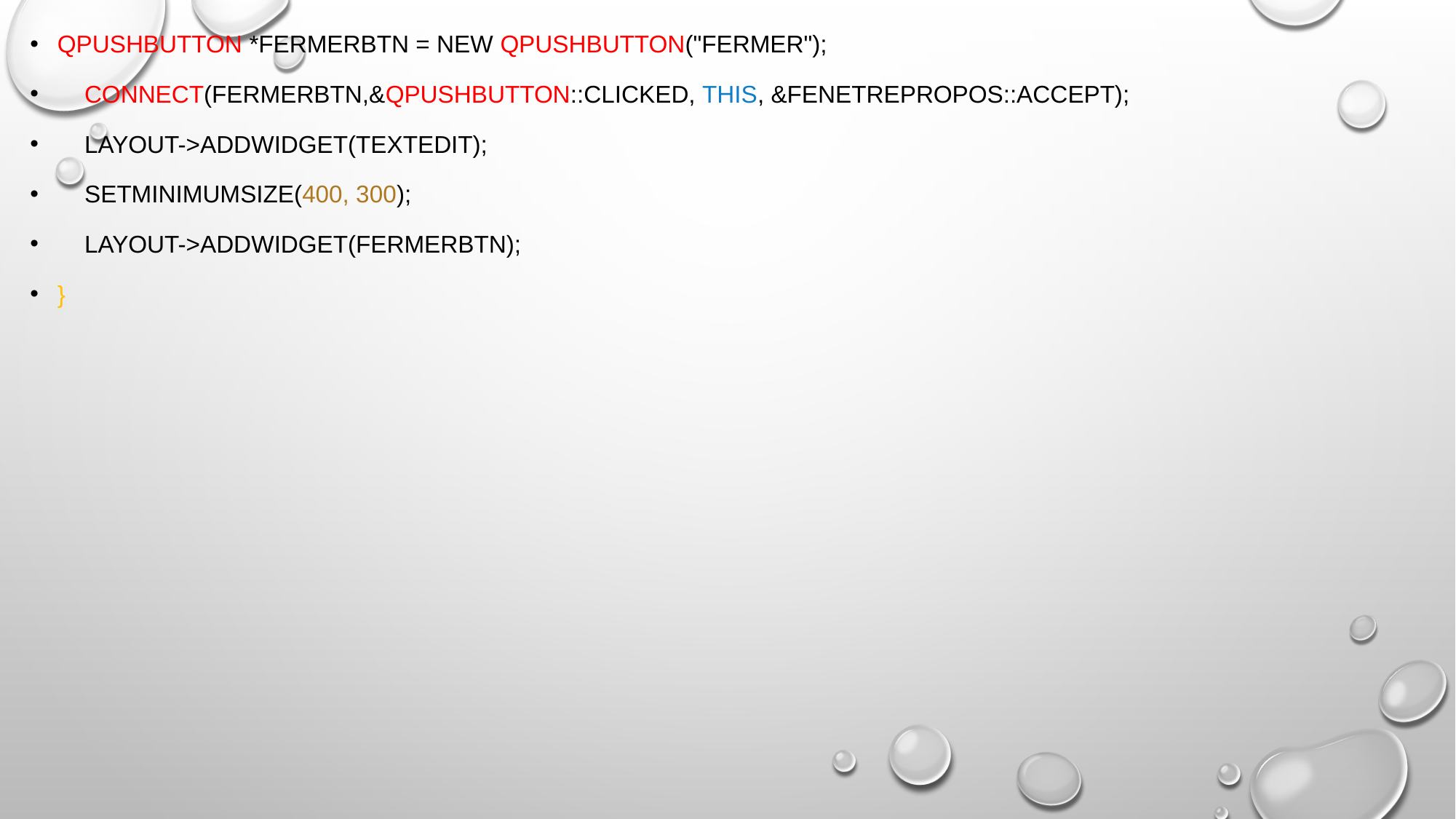

QPushButton *fermerBtn = new QPushButton("Fermer");
    connect(fermerBtn,&QPushButton::clicked, this, &FenetrePropos::accept);
    layout->addWidget(textEdit);
    setMinimumSize(400, 300);
    layout->addWidget(fermerBtn);
}